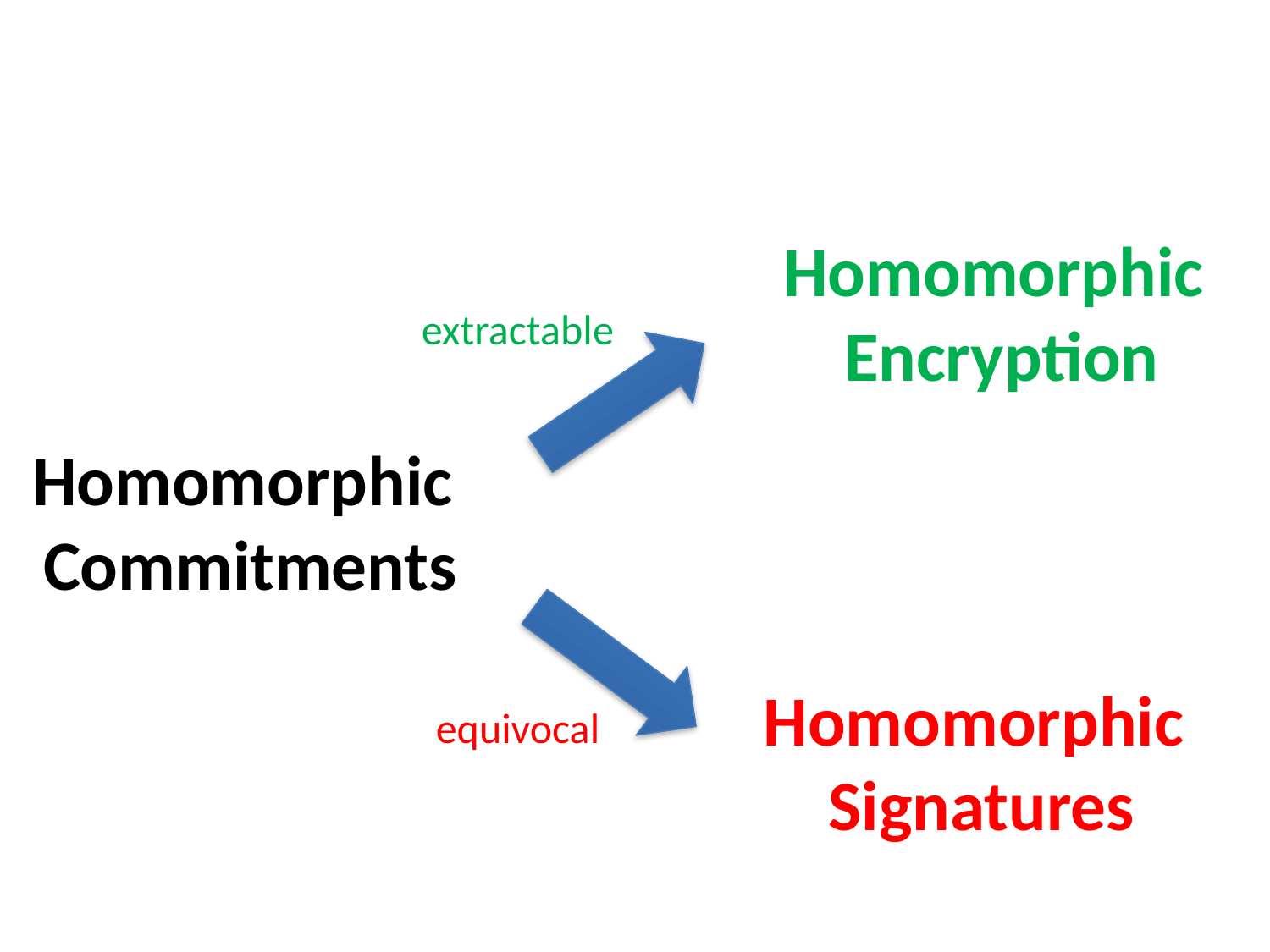

Homomorphic
Encryption
extractable

Homomorphic
Commitments

Homomorphic
Signatures
equivocal